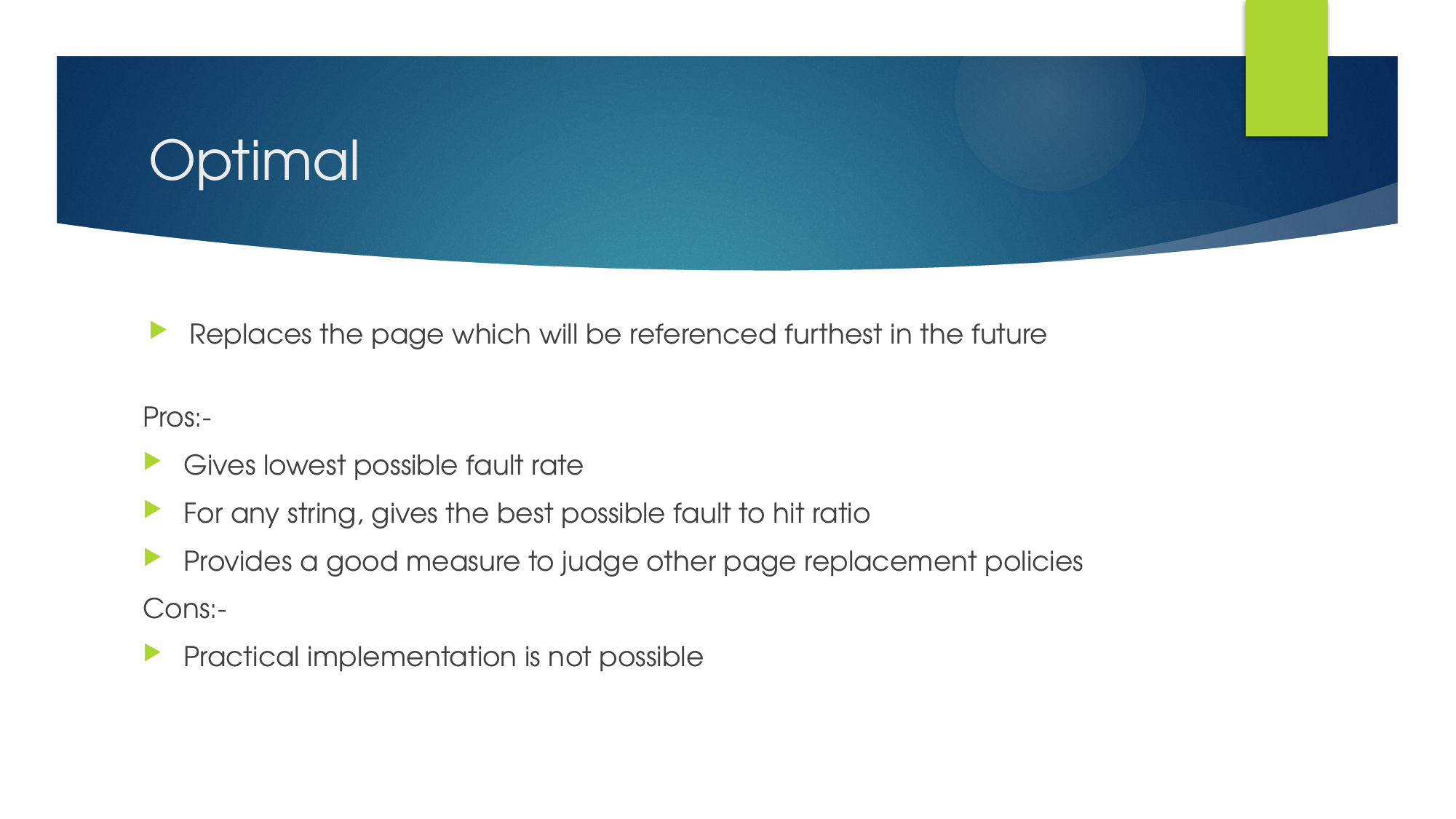

# Optimal
Replaces the page which will be referenced furthest in the future
Pros:-
Gives lowest possible fault rate
For any string, gives the best possible fault to hit ratio
Provides a good measure to judge other page replacement policies
Cons:-
Practical implementation is not possible